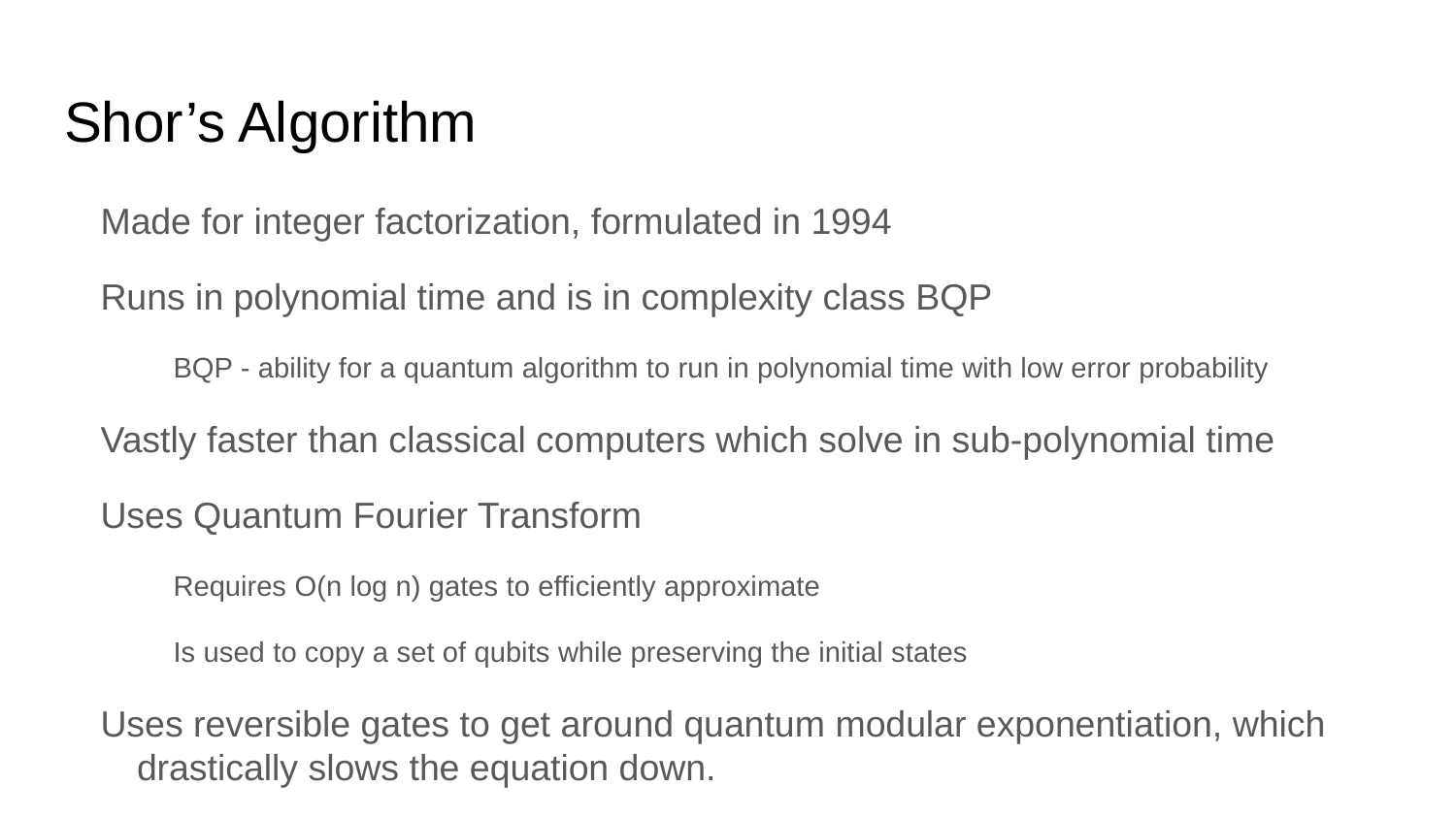

# Shor’s Algorithm
Made for integer factorization, formulated in 1994
Runs in polynomial time and is in complexity class BQP
BQP - ability for a quantum algorithm to run in polynomial time with low error probability
Vastly faster than classical computers which solve in sub-polynomial time
Uses Quantum Fourier Transform
Requires O(n log n) gates to efficiently approximate
Is used to copy a set of qubits while preserving the initial states
Uses reversible gates to get around quantum modular exponentiation, which drastically slows the equation down.